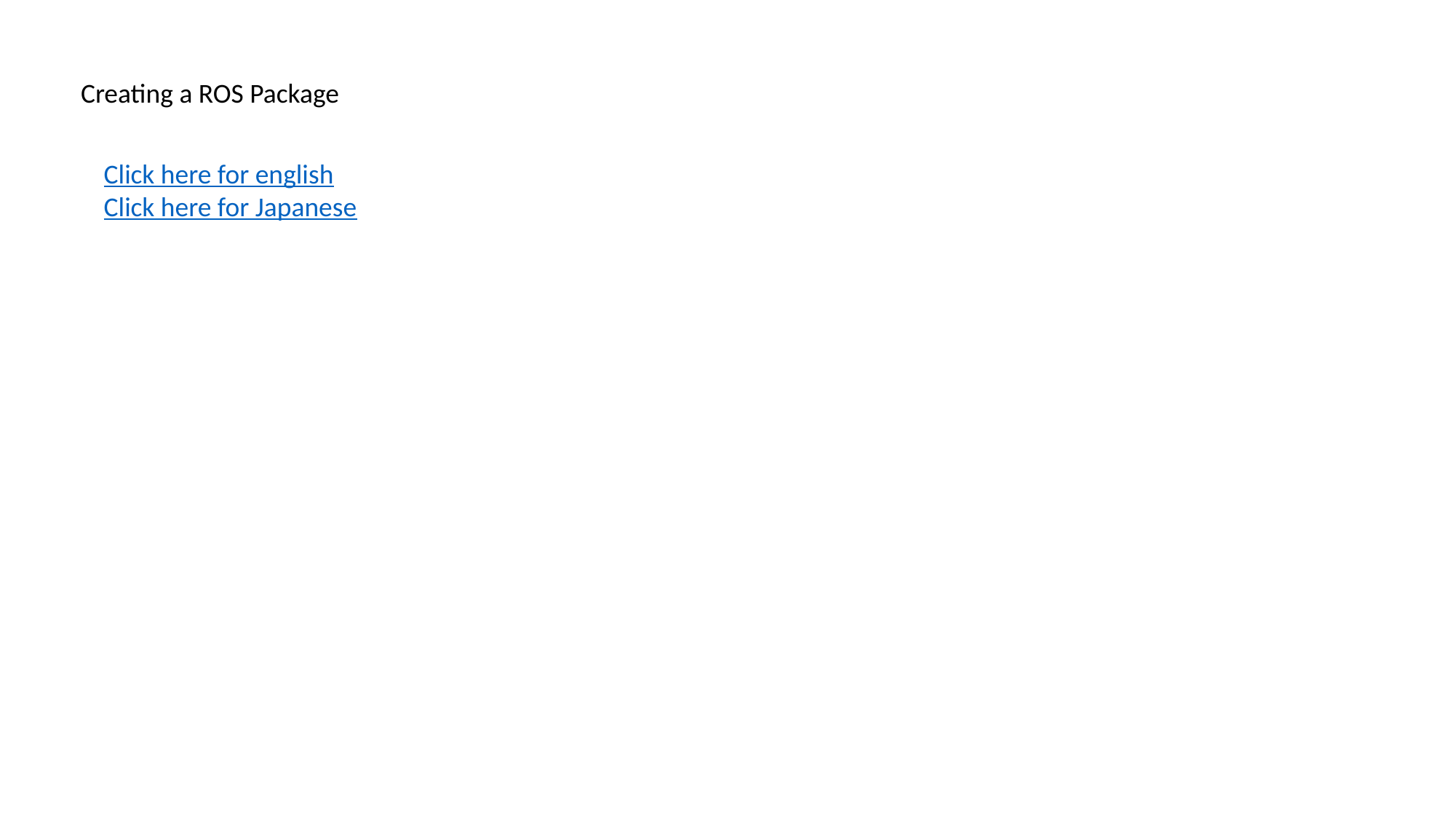

Creating a ROS Package
Click here for english
Click here for Japanese